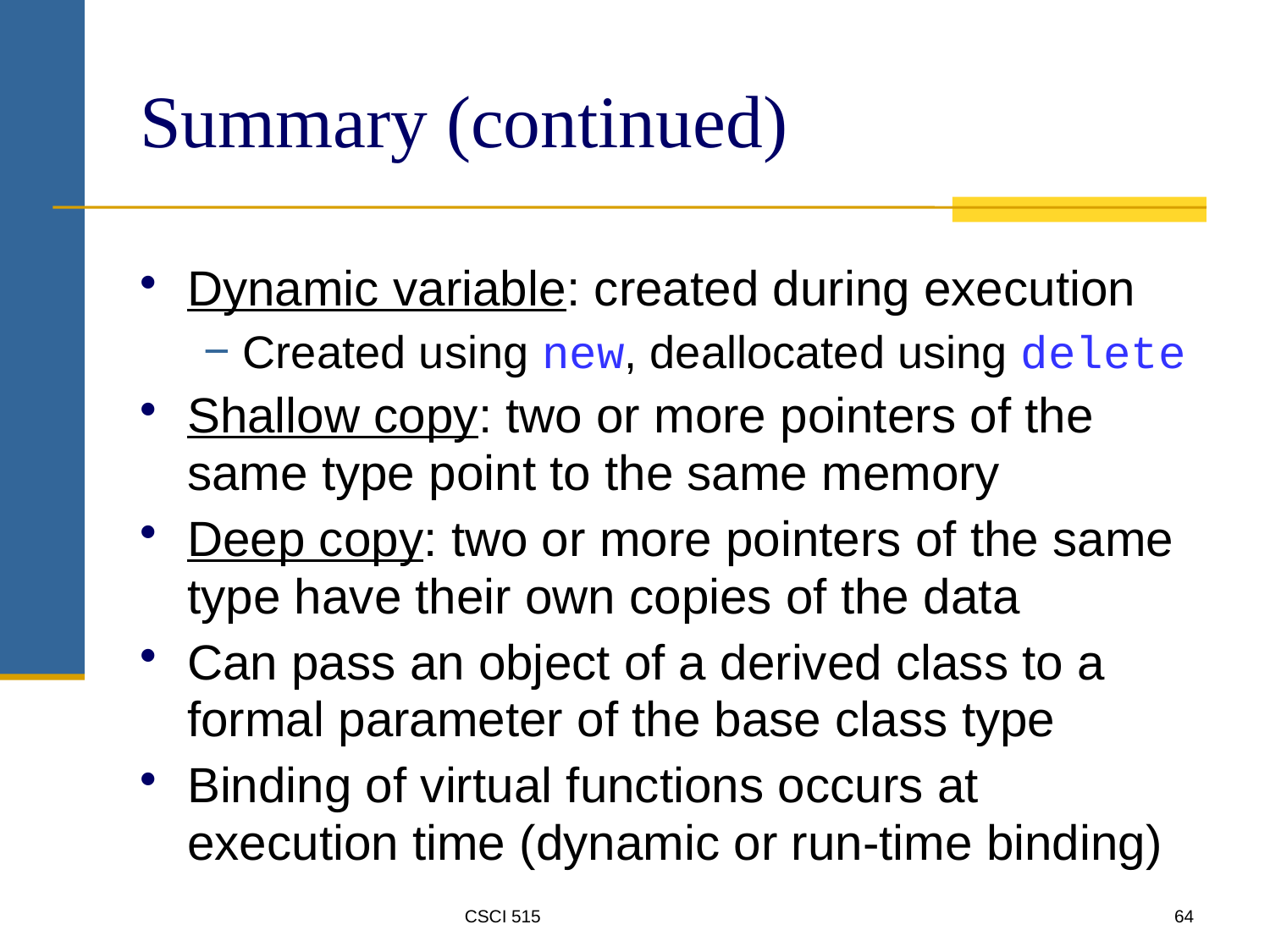

# Summary (continued)
Dynamic variable: created during execution
Created using new, deallocated using delete
Shallow copy: two or more pointers of the same type point to the same memory
Deep copy: two or more pointers of the same type have their own copies of the data
Can pass an object of a derived class to a formal parameter of the base class type
Binding of virtual functions occurs at execution time (dynamic or run-time binding)
CSCI 515
64